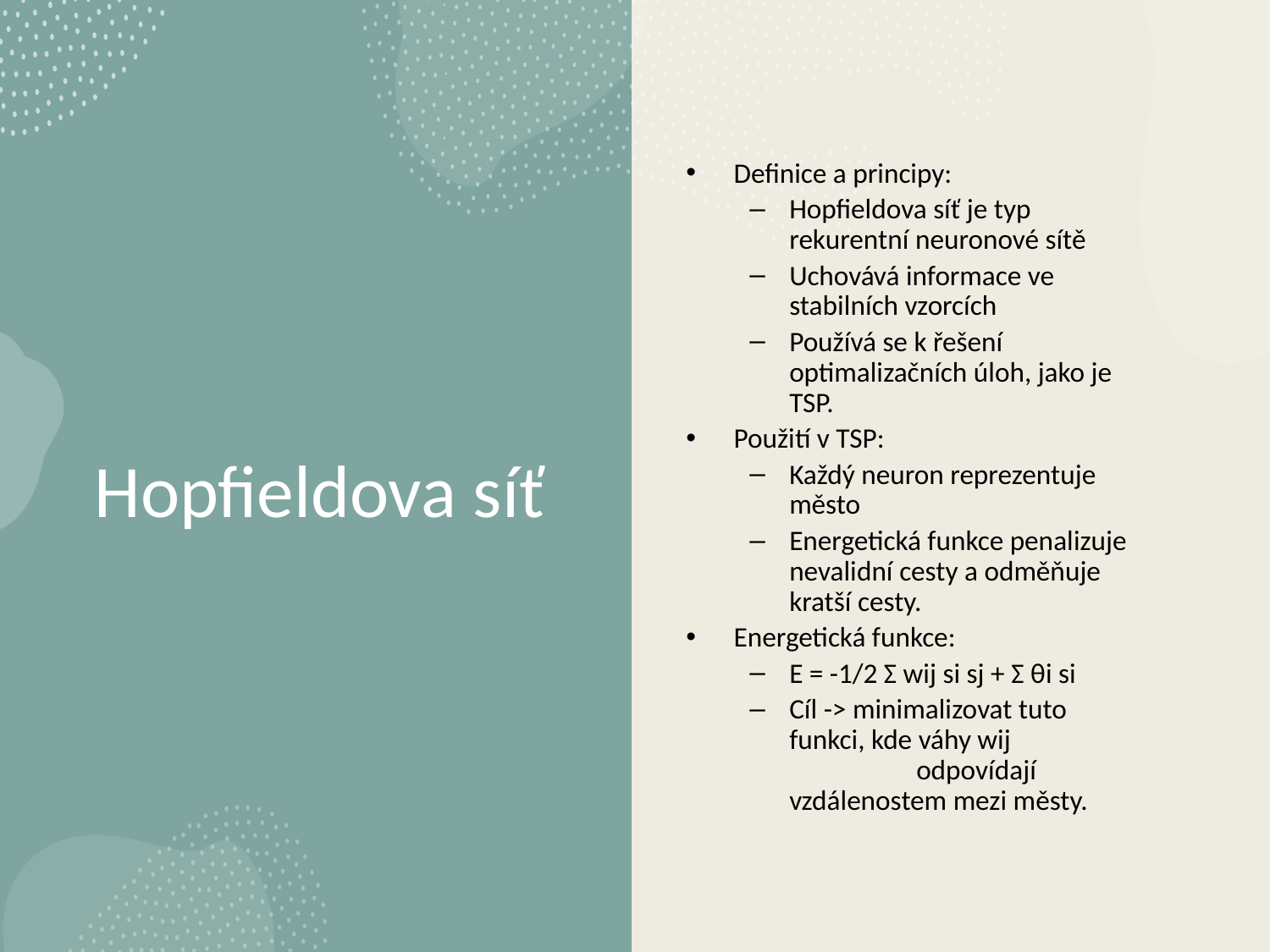

Definice a principy:
Hopfieldova síť je typ rekurentní neuronové sítě
Uchovává informace ve stabilních vzorcích
Používá se k řešení optimalizačních úloh, jako je TSP.
Použití v TSP:
Každý neuron reprezentuje město
Energetická funkce penalizuje nevalidní cesty a odměňuje kratší cesty.
Energetická funkce:
E = -1/2 Σ wij si sj + Σ θi si
Cíl -> minimalizovat tuto funkci, kde váhy wij 		odpovídají vzdálenostem mezi městy.
# Hopfieldova síť